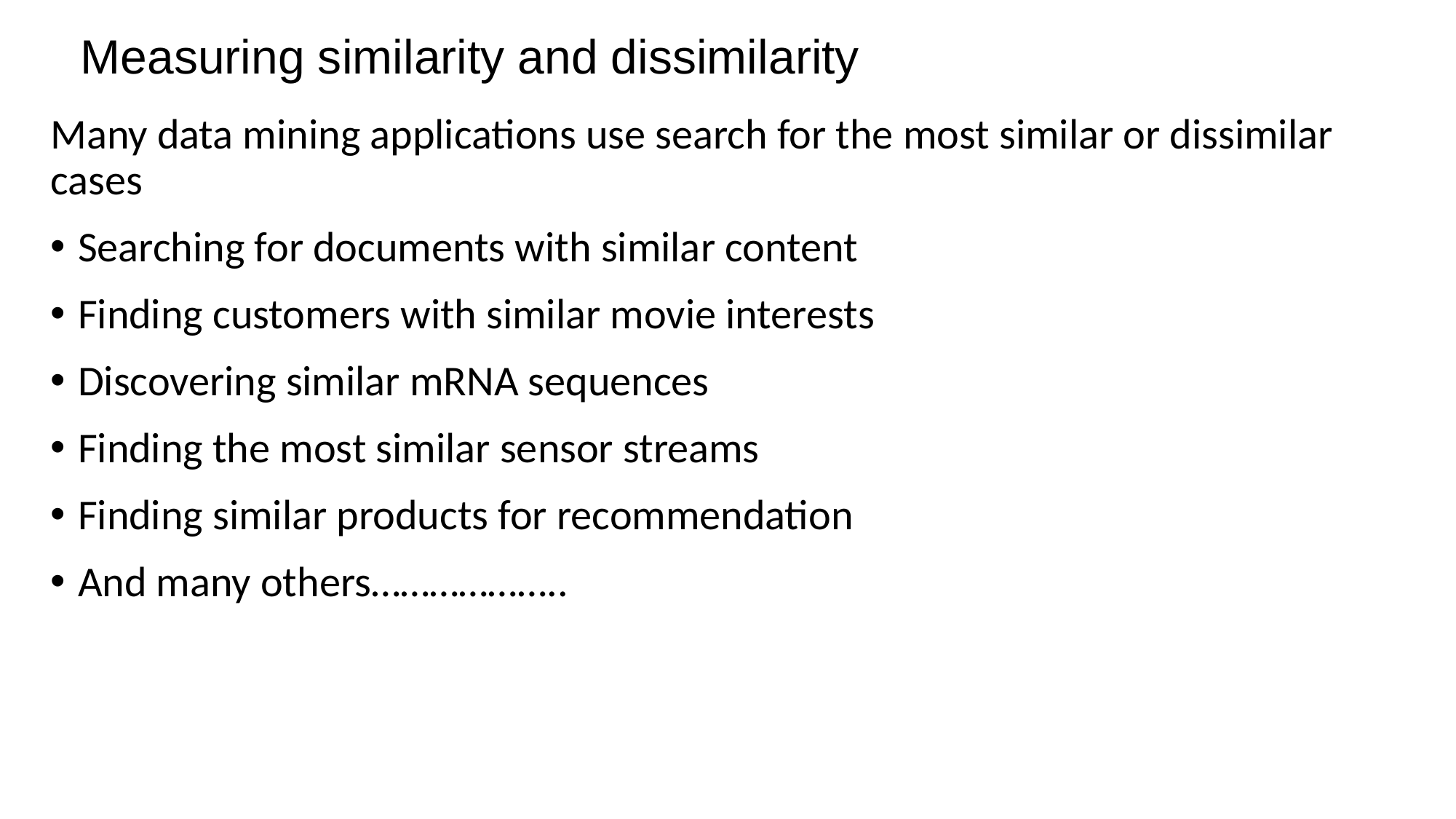

# Measuring similarity and dissimilarity
Many data mining applications use search for the most similar or dissimilar cases
Searching for documents with similar content
Finding customers with similar movie interests
Discovering similar mRNA sequences
Finding the most similar sensor streams
Finding similar products for recommendation
And many others………………..